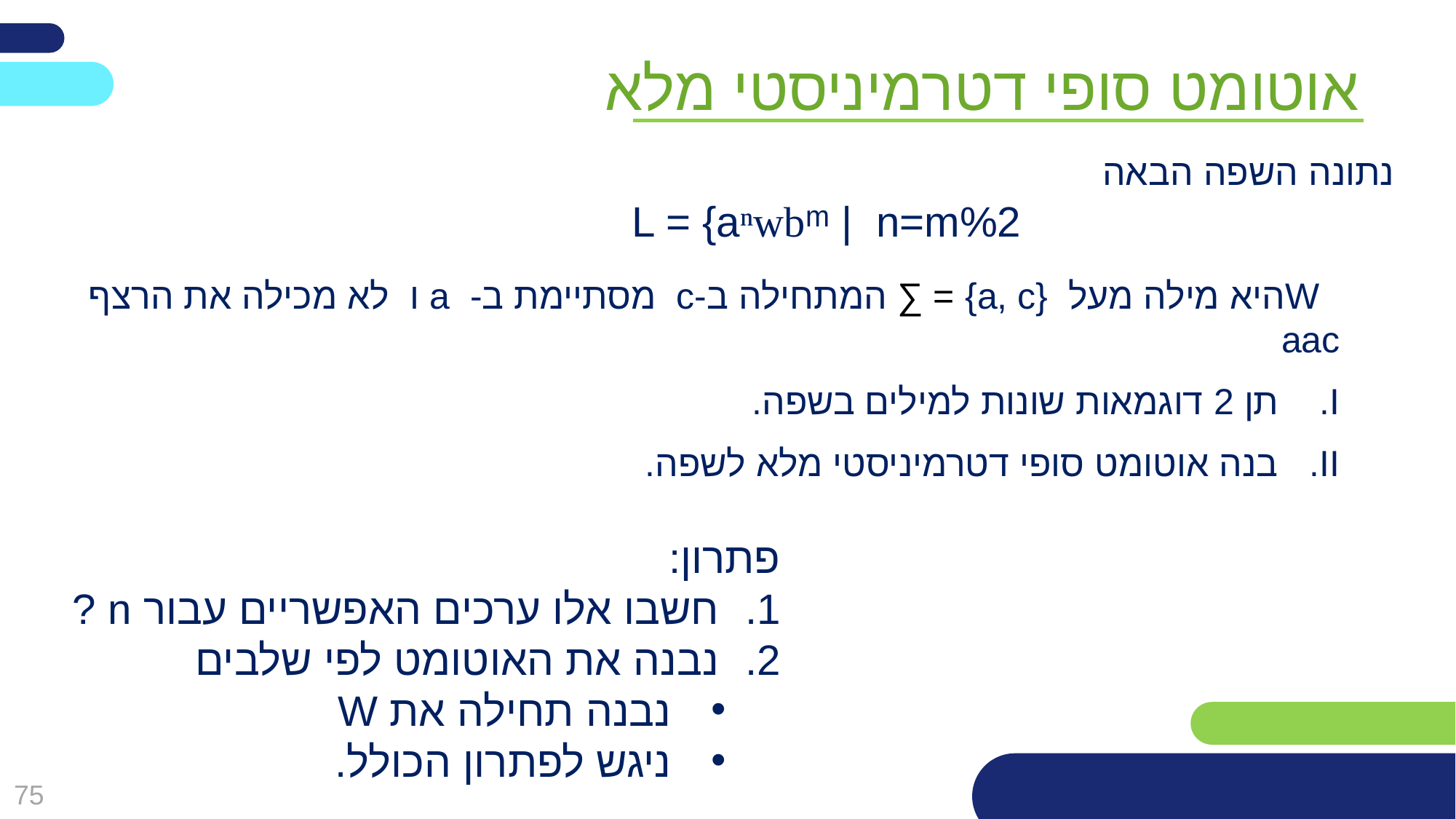

אוטומט סופי דטרמיניסטי מלא
נתונה השפה הבאה

  Wהיא מילה מעל  {a, c} = ∑ המתחילה ב-c  מסתיימת ב-  a ו  לא מכילה את הרצף aac
תן 2 דוגמאות שונות למילים בשפה.
בנה אוטומט סופי דטרמיניסטי מלא לשפה.
  L = {aⁿwbᵐ |  n=m%2
פתרון:
חשבו אלו ערכים האפשריים עבור n ?
נבנה את האוטומט לפי שלבים
נבנה תחילה את W
ניגש לפתרון הכולל.